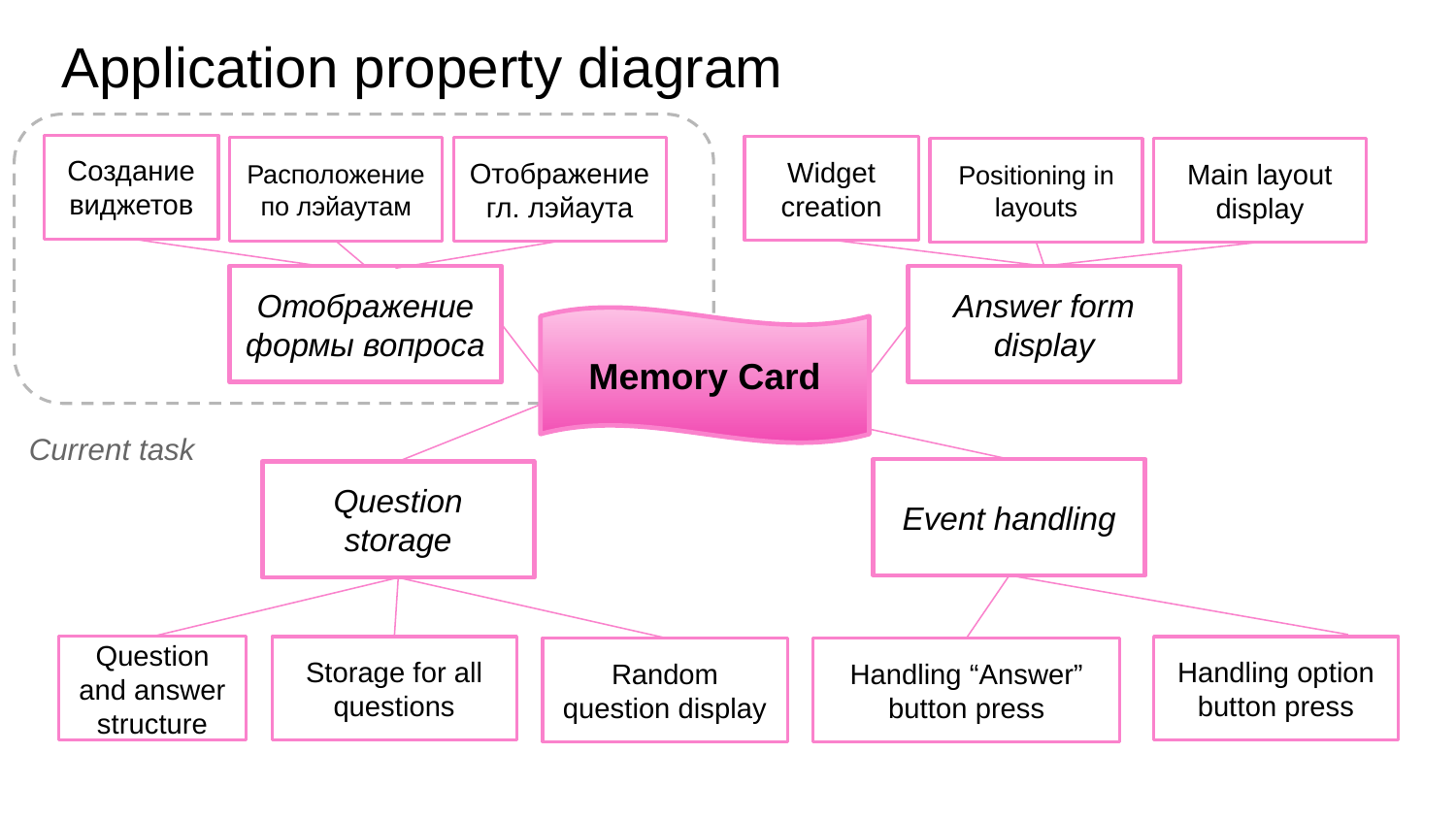

Application property diagram

Создание виджетов
Widget creation
Расположение по лэйаутам
Отображение гл. лэйаута
Positioning in layouts
Main layout display
Отображение формы вопроса
Answer form display
Memory Card
Current task
Event handling
Question storage
Question and answer structure
Storage for all questions
Handling option button press
Random question display
Handling “Answer” button press